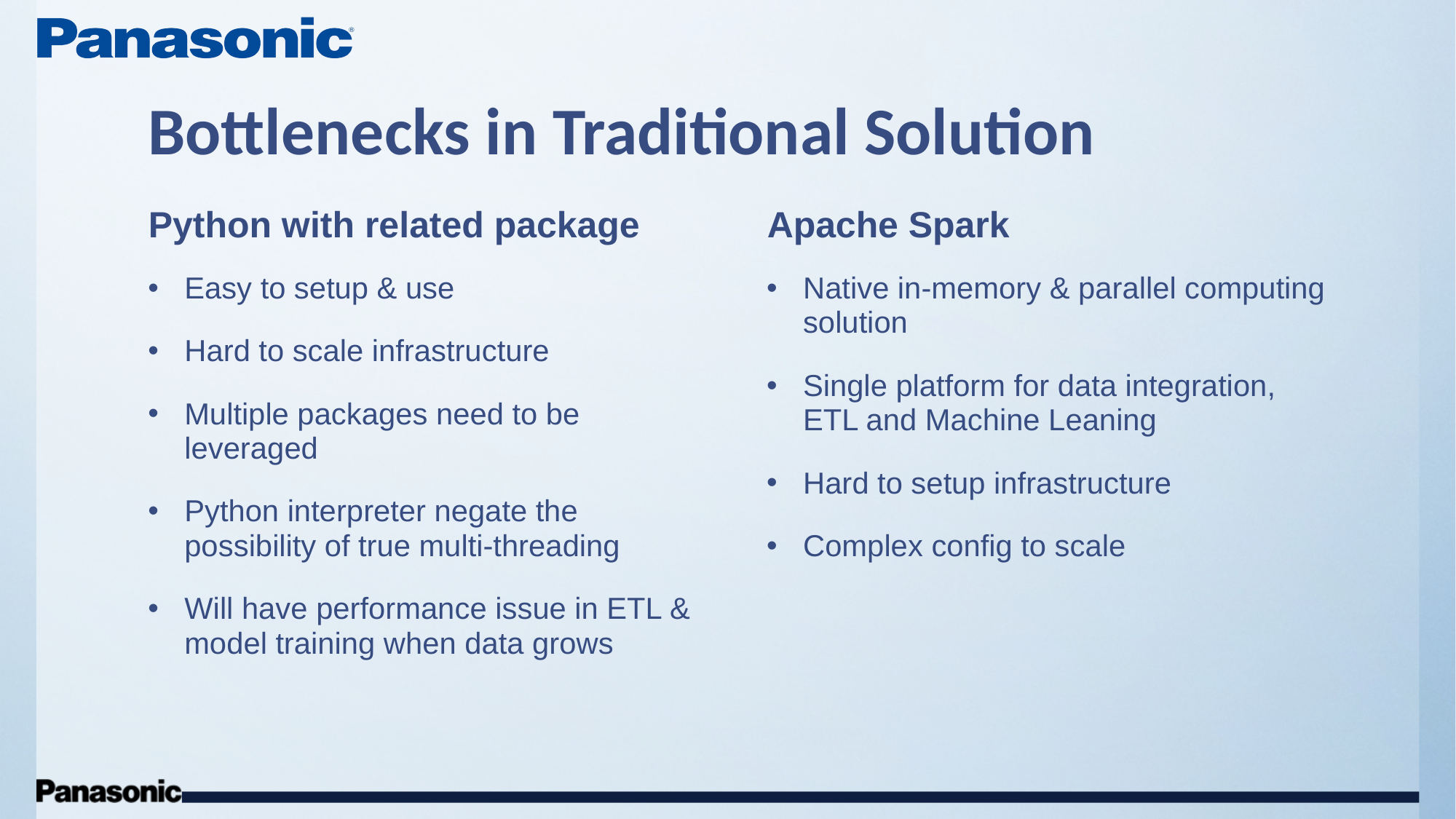

# Bottlenecks in Traditional Solution
Python with related package
Apache Spark
Easy to setup & use
Hard to scale infrastructure
Multiple packages need to be leveraged
Python interpreter negate the possibility of true multi-threading
Will have performance issue in ETL & model training when data grows
Native in-memory & parallel computing solution
Single platform for data integration, ETL and Machine Leaning
Hard to setup infrastructure
Complex config to scale